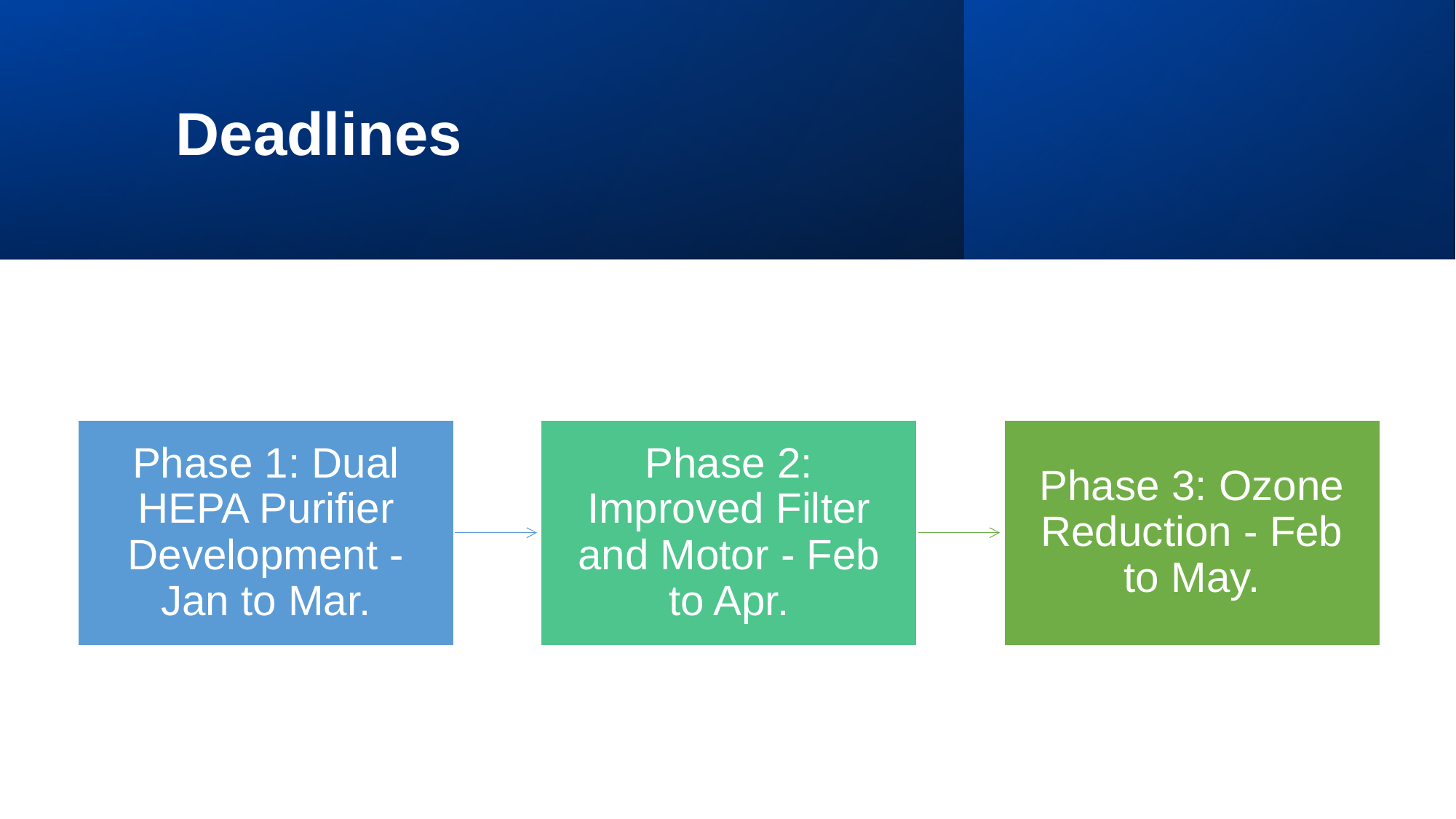

# Deadlines

Phase 1: Dual HEPA Purifier Development - Jan to Mar.

Phase 2: Improved Filter and Motor - Feb to Apr.
Phase 3: Ozone Reduction - Feb to May.